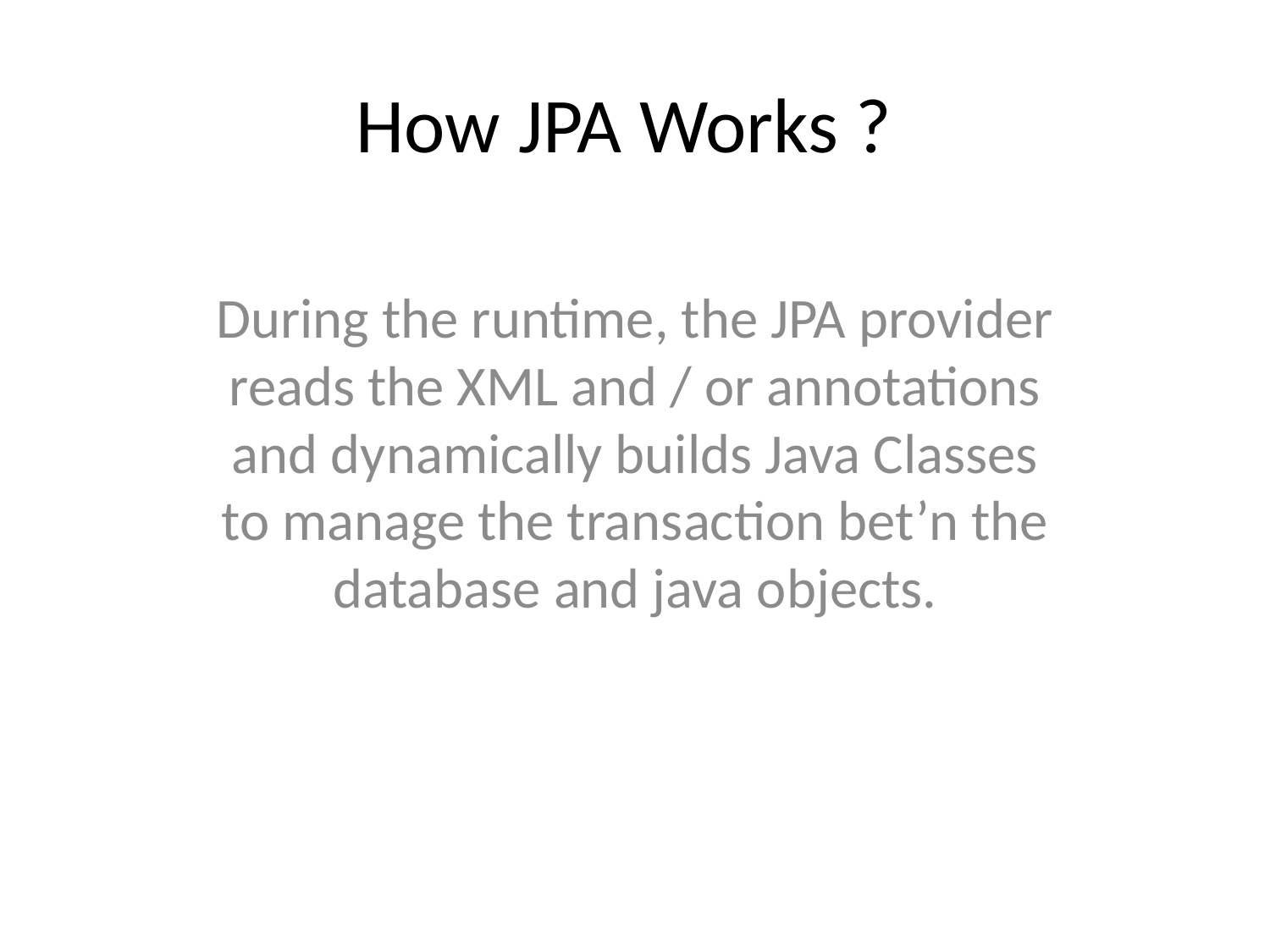

# How JPA Works ?
During the runtime, the JPA provider reads the XML and / or annotations and dynamically builds Java Classes to manage the transaction bet’n the database and java objects.